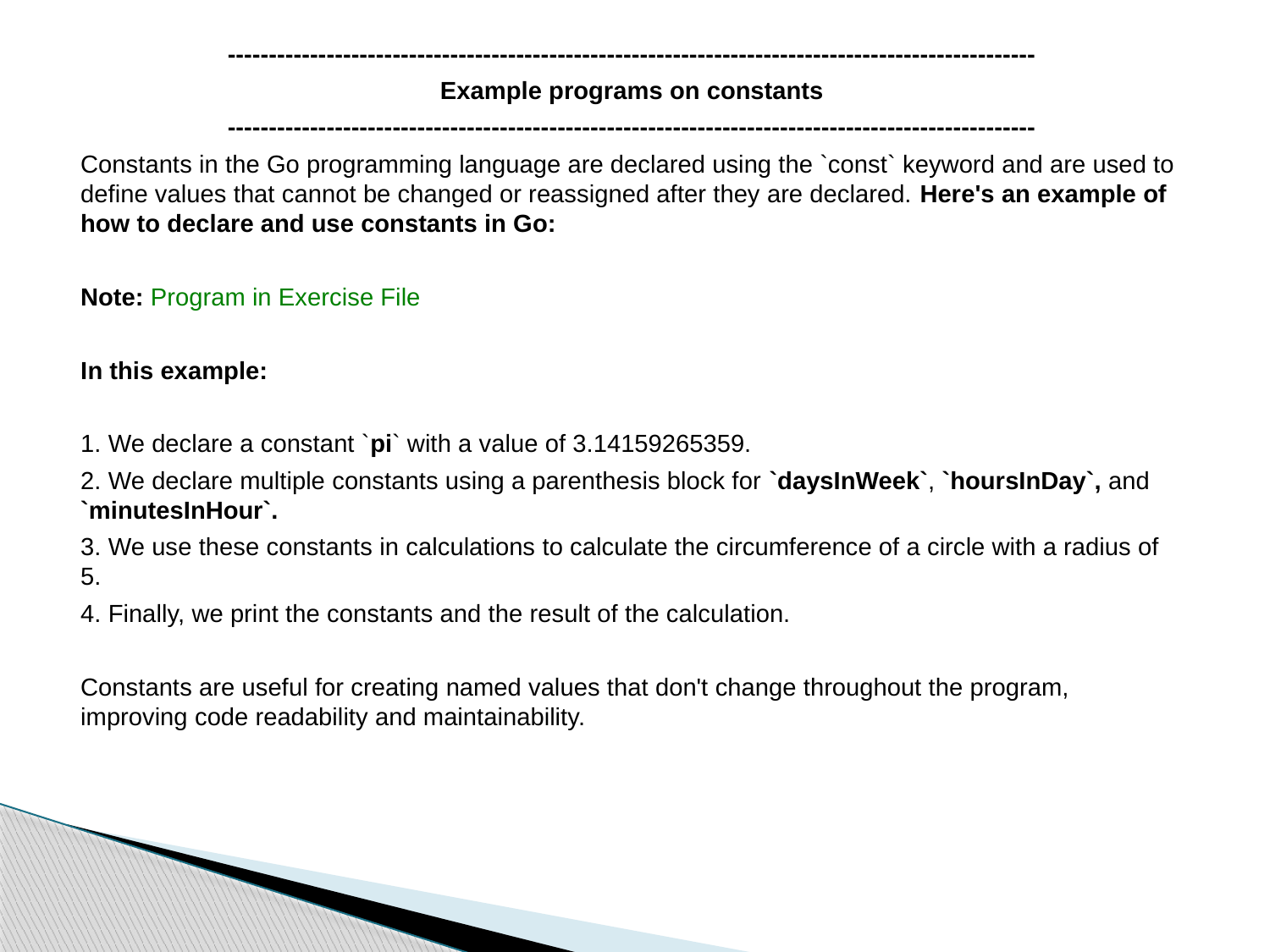

--------------------------------------------------------------------------------------------------
Example programs on constants
--------------------------------------------------------------------------------------------------
Constants in the Go programming language are declared using the `const` keyword and are used to define values that cannot be changed or reassigned after they are declared. Here's an example of how to declare and use constants in Go:

Note: Program in Exercise File

In this example:

1. We declare a constant `pi` with a value of 3.14159265359.
2. We declare multiple constants using a parenthesis block for `daysInWeek`, `hoursInDay`, and `minutesInHour`.
3. We use these constants in calculations to calculate the circumference of a circle with a radius of 5.
4. Finally, we print the constants and the result of the calculation.

Constants are useful for creating named values that don't change throughout the program, improving code readability and maintainability.